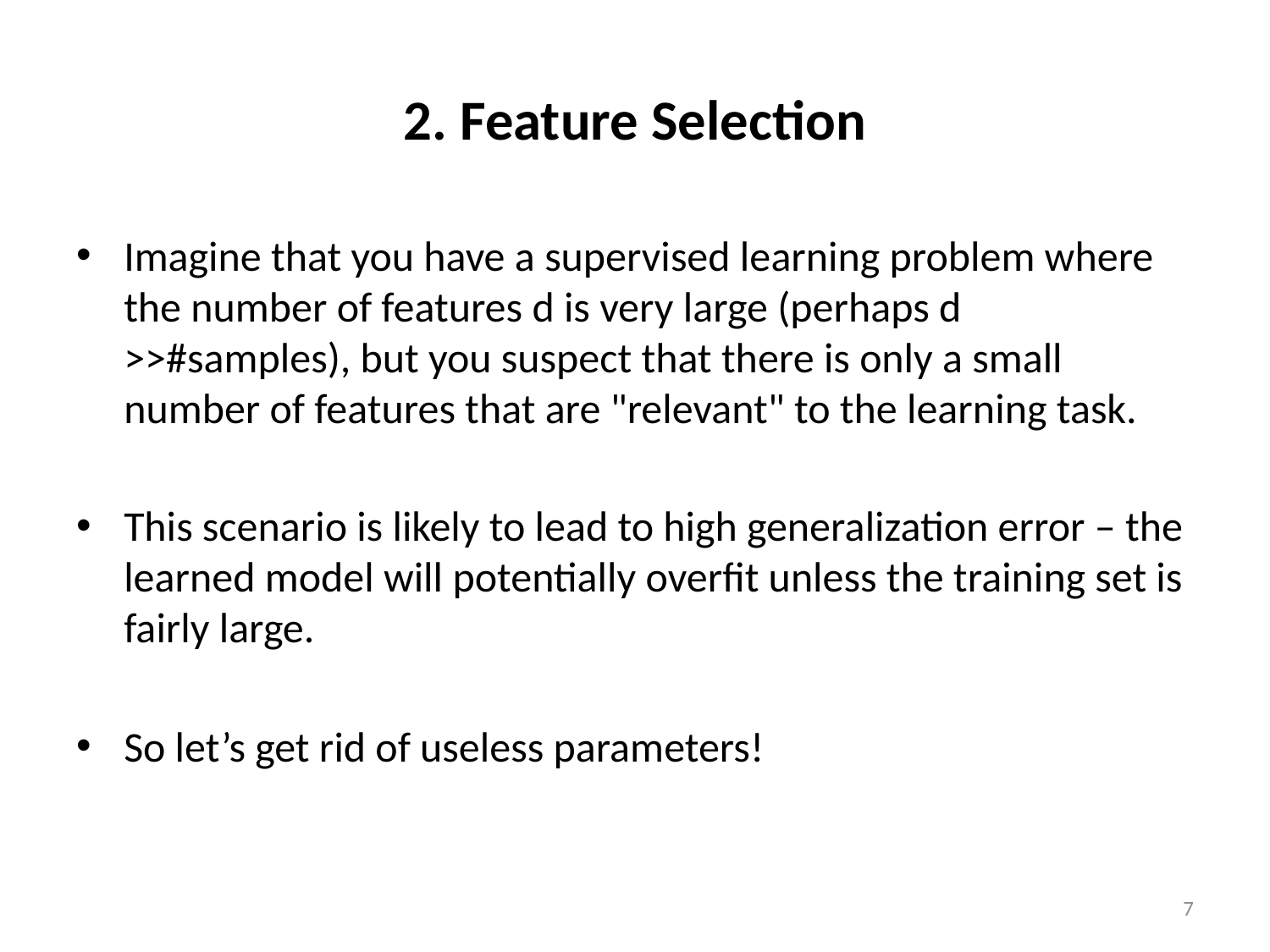

# 2. Feature Selection
Imagine that you have a supervised learning problem where the number of features d is very large (perhaps d >>#samples), but you suspect that there is only a small number of features that are "relevant" to the learning task.

This scenario is likely to lead to high generalization error – the learned model will potentially overfit unless the training set is fairly large.

So let’s get rid of useless parameters!

7